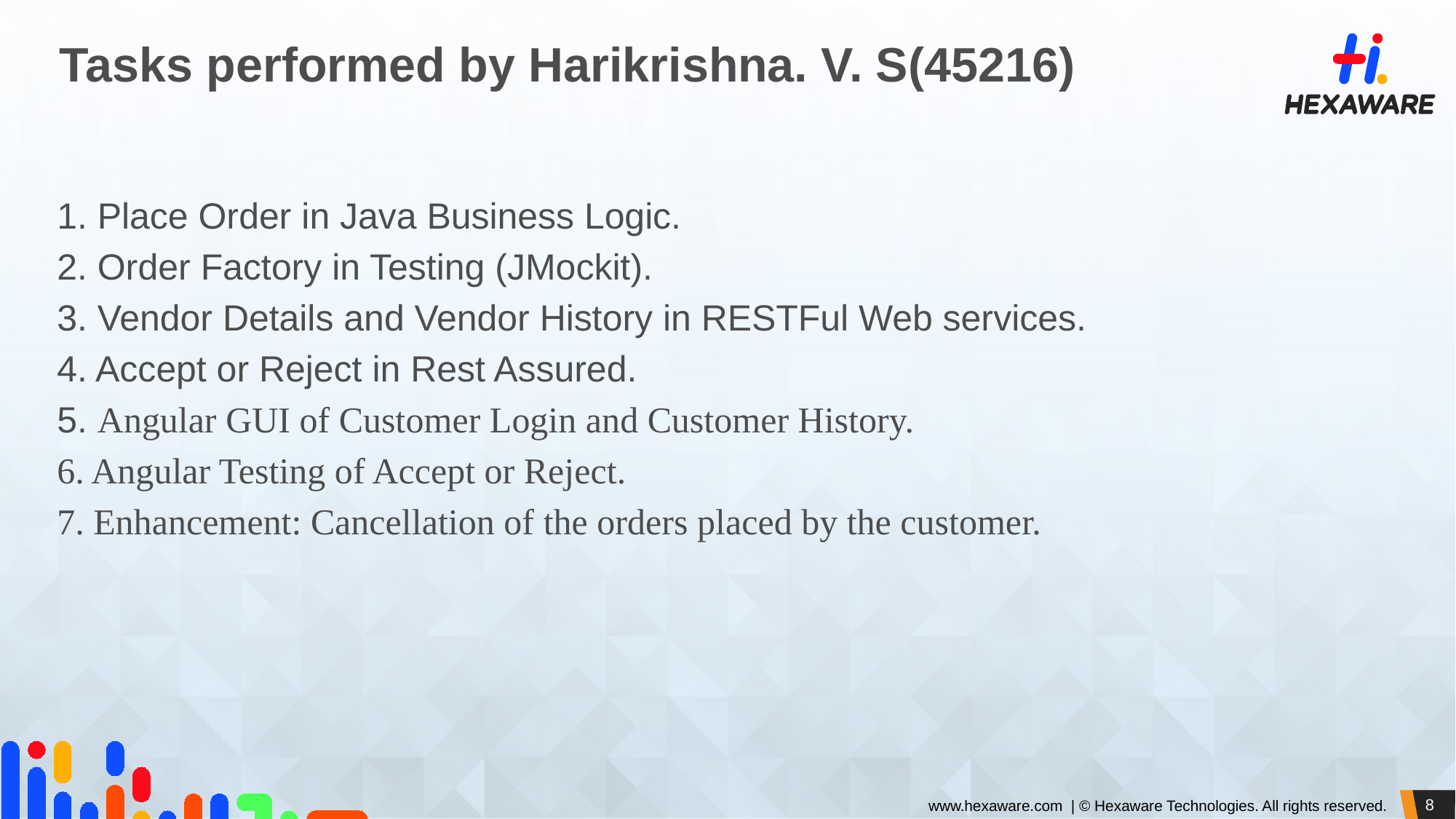

# Tasks performed by Harikrishna. V. S(45216)
1. Place Order in Java Business Logic.
2. Order Factory in Testing (JMockit).
3. Vendor Details and Vendor History in RESTFul Web services.
4. Accept or Reject in Rest Assured.
5. Angular GUI of Customer Login and Customer History.
6. Angular Testing of Accept or Reject.
7. Enhancement: Cancellation of the orders placed by the customer.